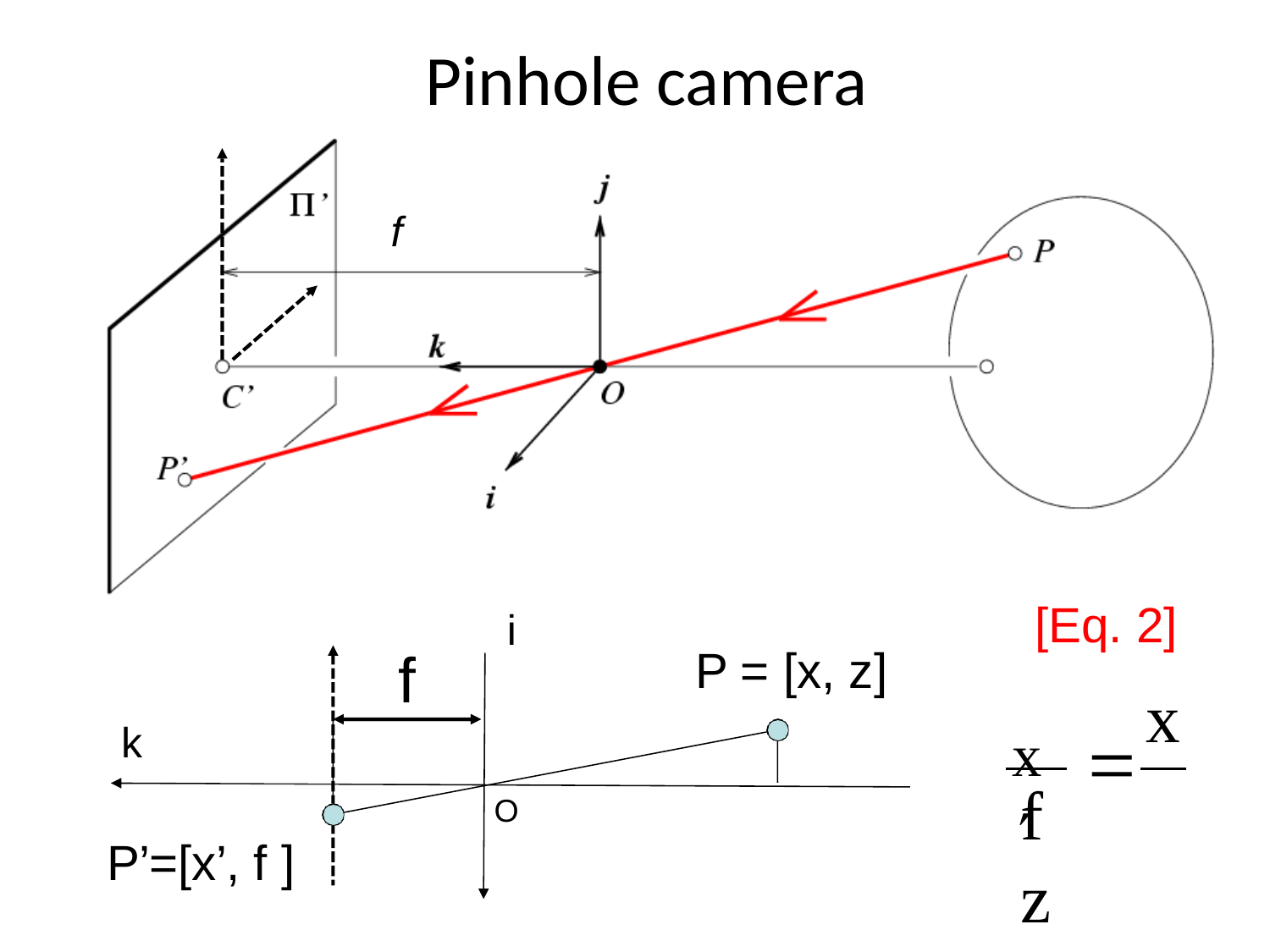

# Pinhole camera

f

[Eq. 2]
i
P = [x, z]
f

x′
x
k

=

f	z

O

P’=[x’, f ]